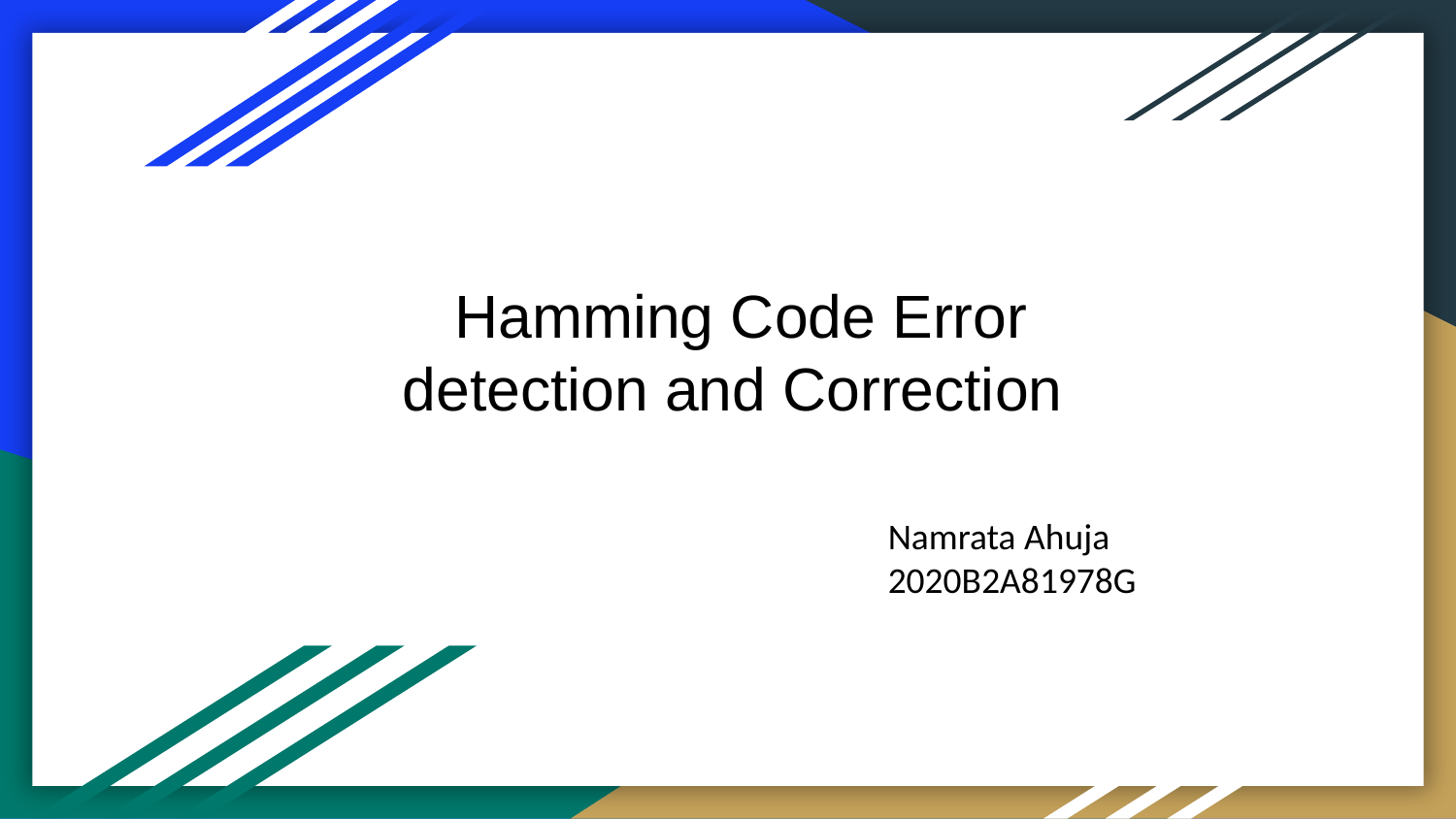

Hamming Code Error detection and Correction

Namrata Ahuja
2020B2A81978G